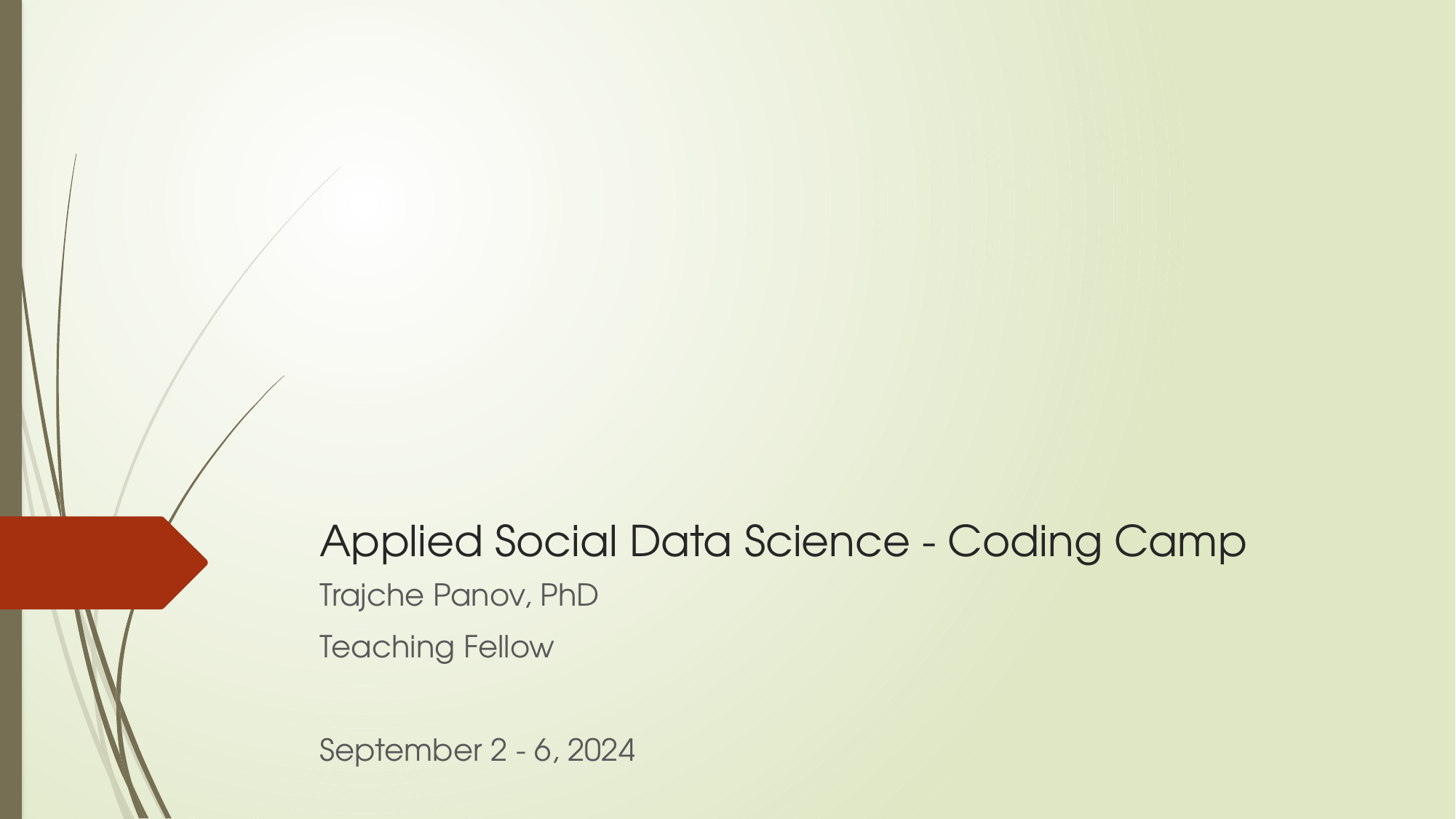

# Applied Social Data Science - Coding Camp
Trajche Panov, PhD
Teaching Fellow

September 2 - 6, 2024